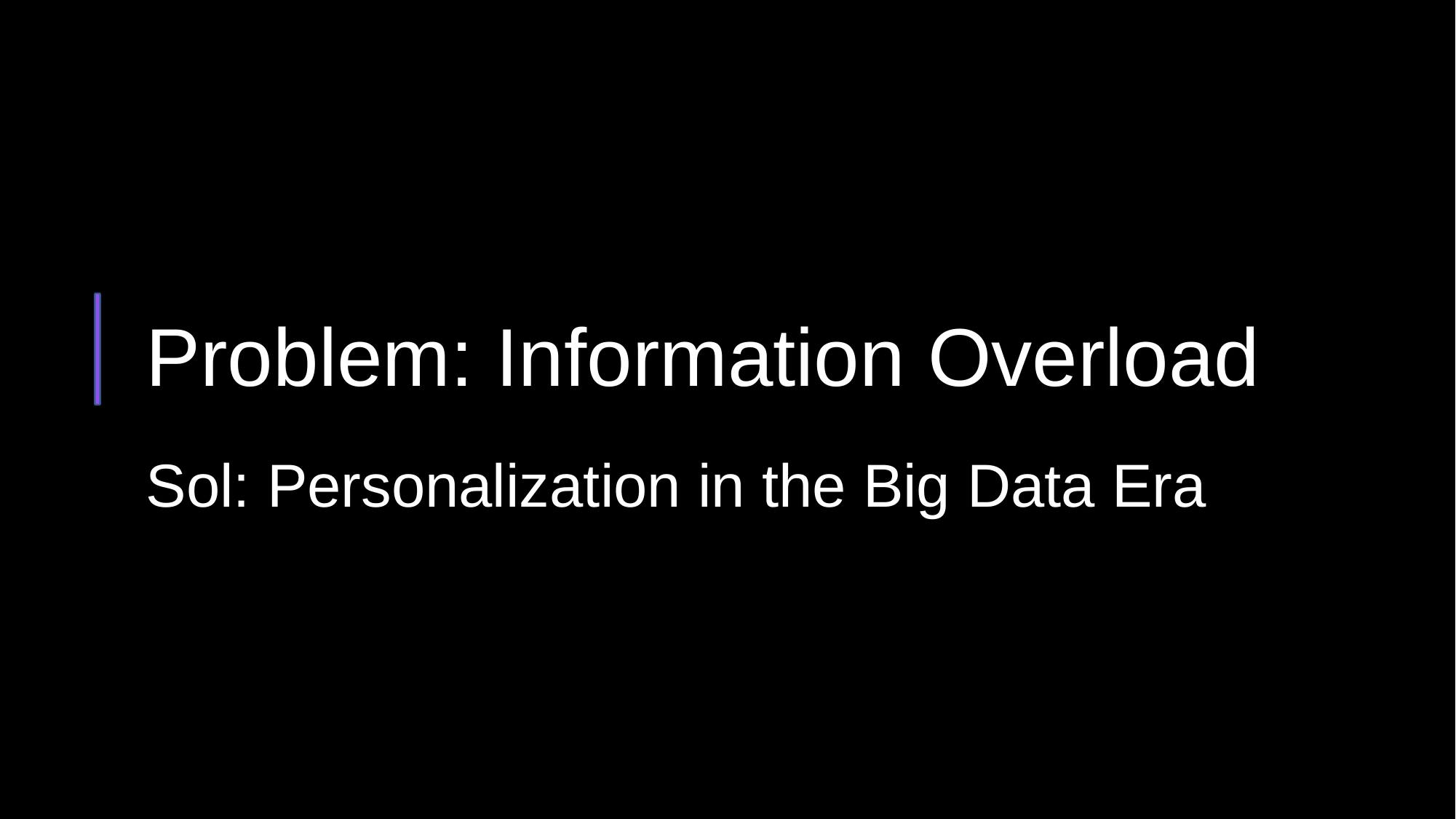

# Problem: Information Overload

Sol: Personalization in the Big Data Era